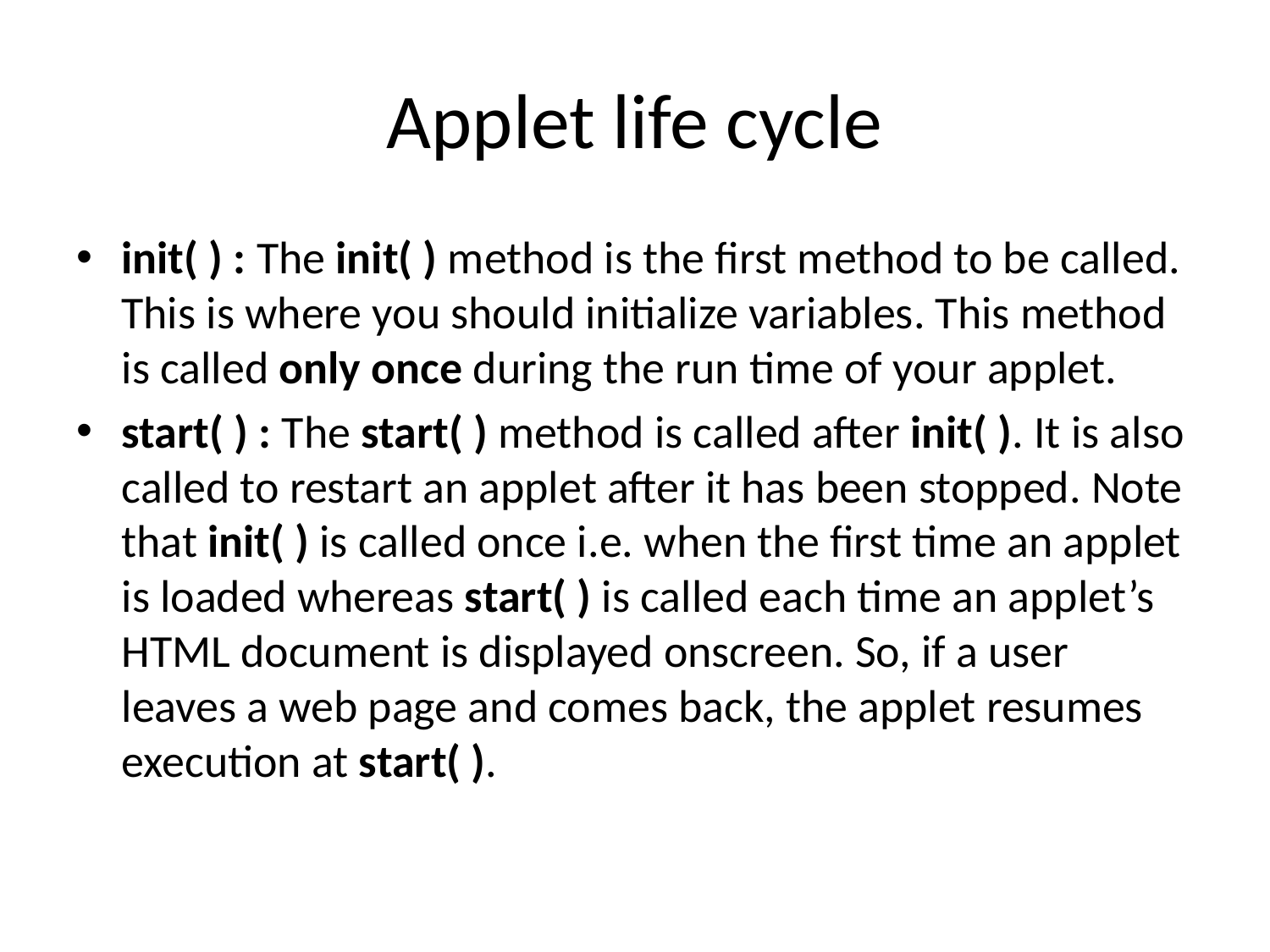

# Applet life cycle
init( ) : The init( ) method is the first method to be called. This is where you should initialize variables. This method is called only once during the run time of your applet.
start( ) : The start( ) method is called after init( ). It is also called to restart an applet after it has been stopped. Note that init( ) is called once i.e. when the first time an applet is loaded whereas start( ) is called each time an applet’s HTML document is displayed onscreen. So, if a user leaves a web page and comes back, the applet resumes execution at start( ).